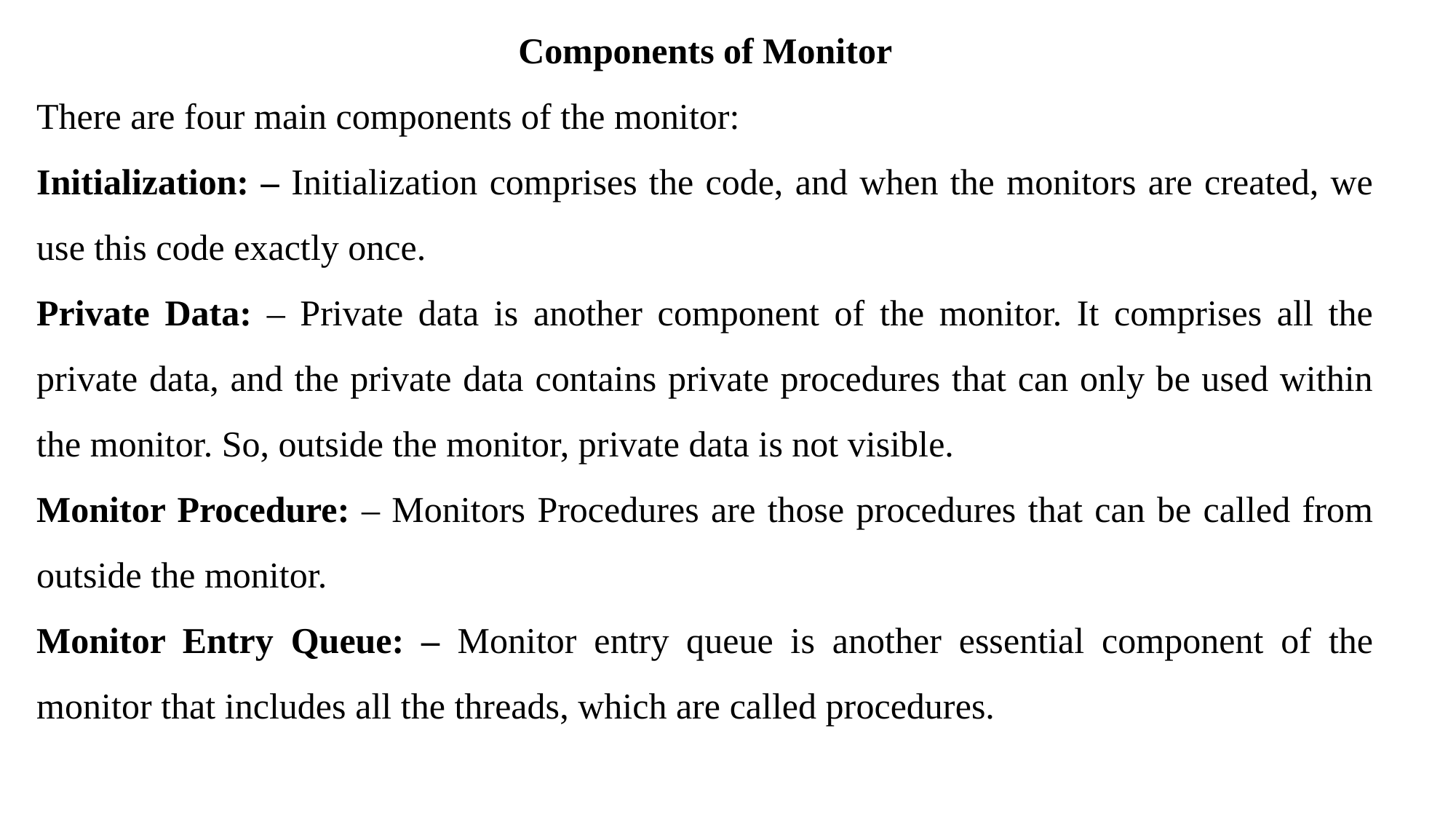

Components of Monitor
There are four main components of the monitor:
Initialization: – Initialization comprises the code, and when the monitors are created, we use this code exactly once.
Private Data: – Private data is another component of the monitor. It comprises all the private data, and the private data contains private procedures that can only be used within the monitor. So, outside the monitor, private data is not visible.
Monitor Procedure: – Monitors Procedures are those procedures that can be called from outside the monitor.
Monitor Entry Queue: – Monitor entry queue is another essential component of the monitor that includes all the threads, which are called procedures.